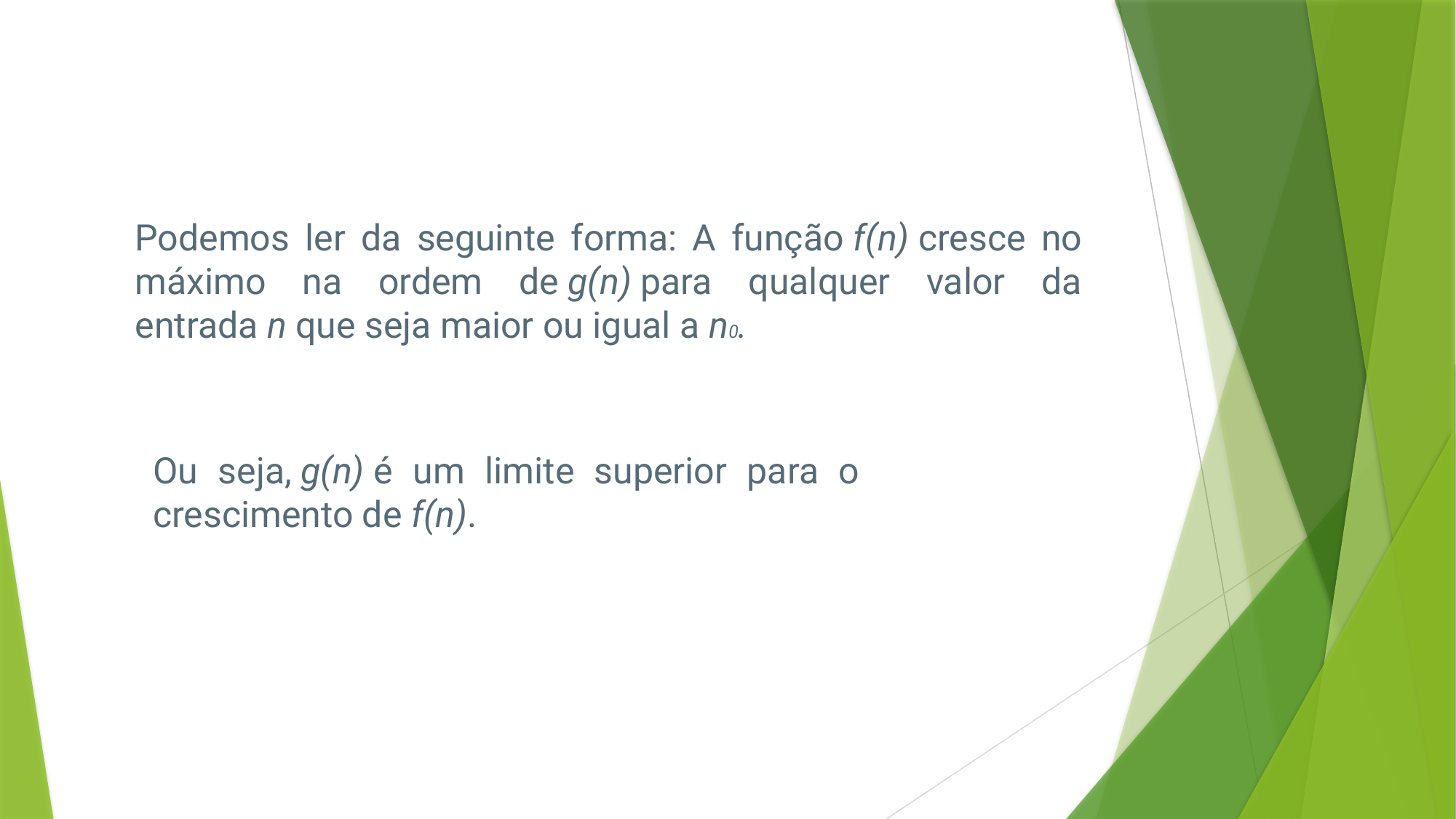

Podemos ler da seguinte forma: A função f(n) cresce no máximo na ordem de g(n) para qualquer valor da entrada n que seja maior ou igual a n0.
Ou seja, g(n) é um limite superior para o crescimento de f(n).